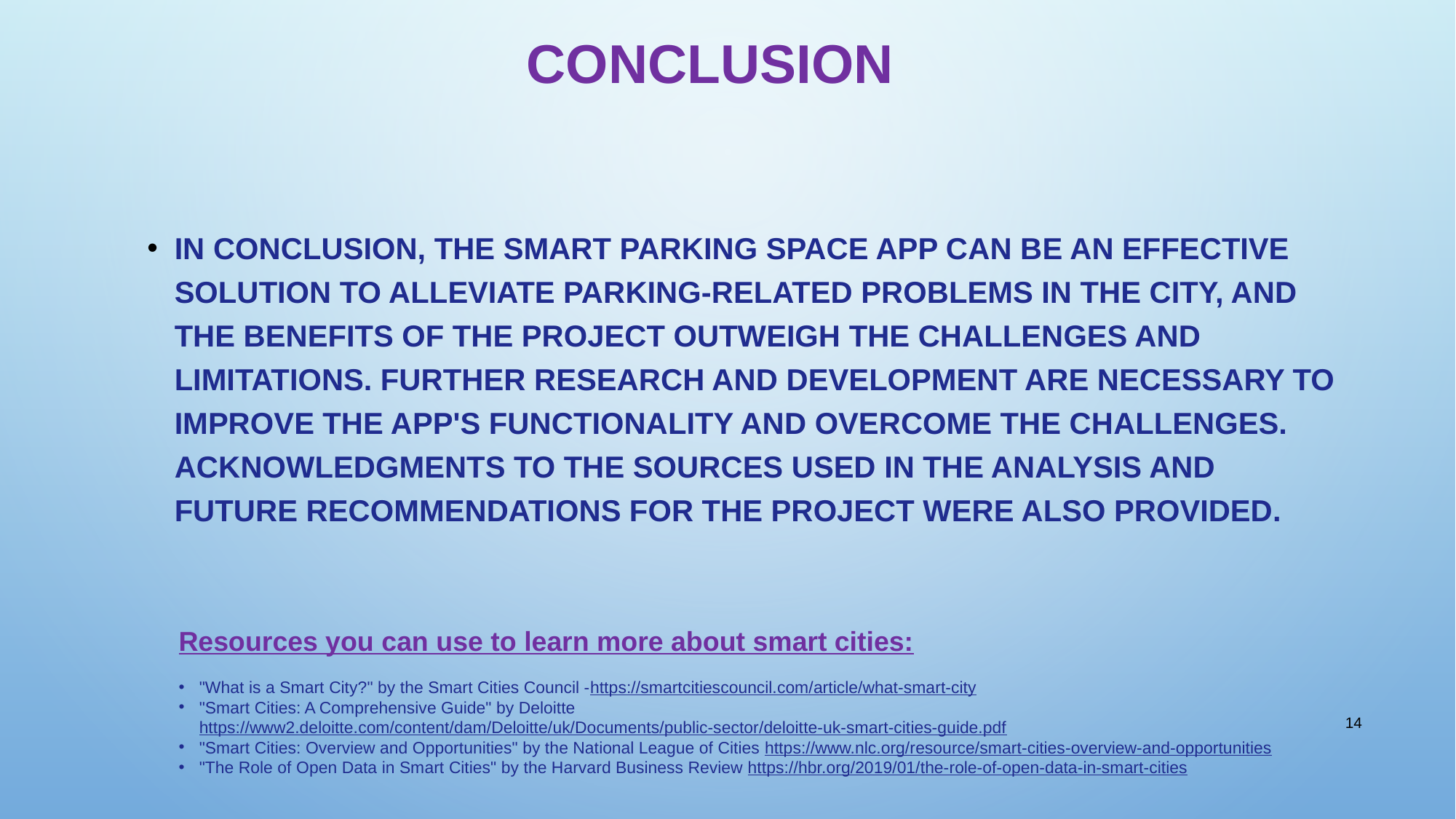

# CONCLUSION
In conclusion, the smart parking space app can be an effective solution to alleviate parking-related problems in the city, and the benefits of the project outweigh the challenges and limitations. Further research and development are necessary to improve the app's functionality and overcome the challenges. Acknowledgments to the sources used in the analysis and future recommendations for the project were also provided.
Resources you can use to learn more about smart cities:

"What is a Smart City?" by the Smart Cities Council -https://smartcitiescouncil.com/article/what-smart-city
"Smart Cities: A Comprehensive Guide" by Deloitte https://www2.deloitte.com/content/dam/Deloitte/uk/Documents/public-sector/deloitte-uk-smart-cities-guide.pdf
"Smart Cities: Overview and Opportunities" by the National League of Cities https://www.nlc.org/resource/smart-cities-overview-and-opportunities
"The Role of Open Data in Smart Cities" by the Harvard Business Review https://hbr.org/2019/01/the-role-of-open-data-in-smart-cities

14